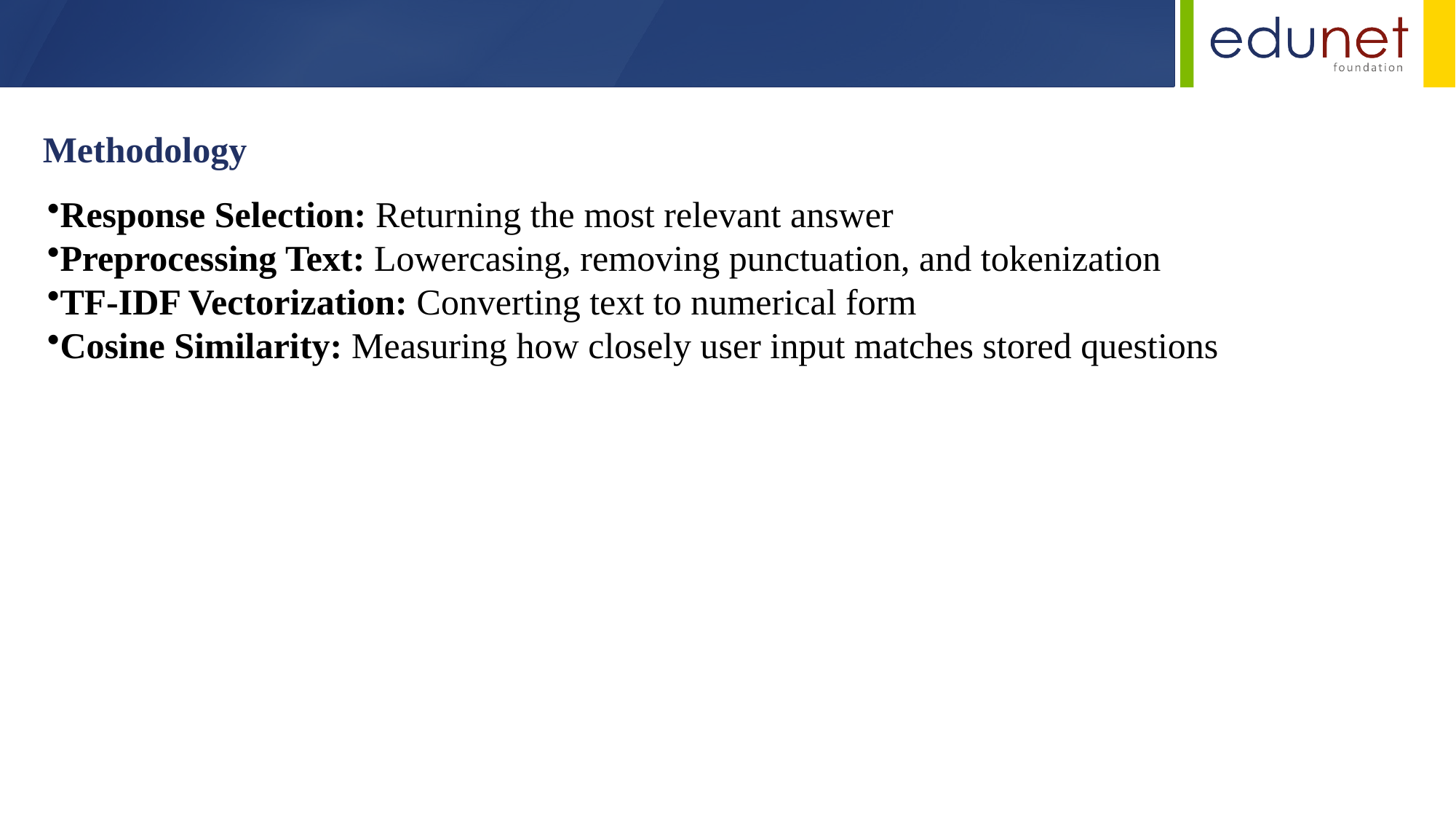

Methodology
Response Selection: Returning the most relevant answer
Preprocessing Text: Lowercasing, removing punctuation, and tokenization
TF-IDF Vectorization: Converting text to numerical form
Cosine Similarity: Measuring how closely user input matches stored questions